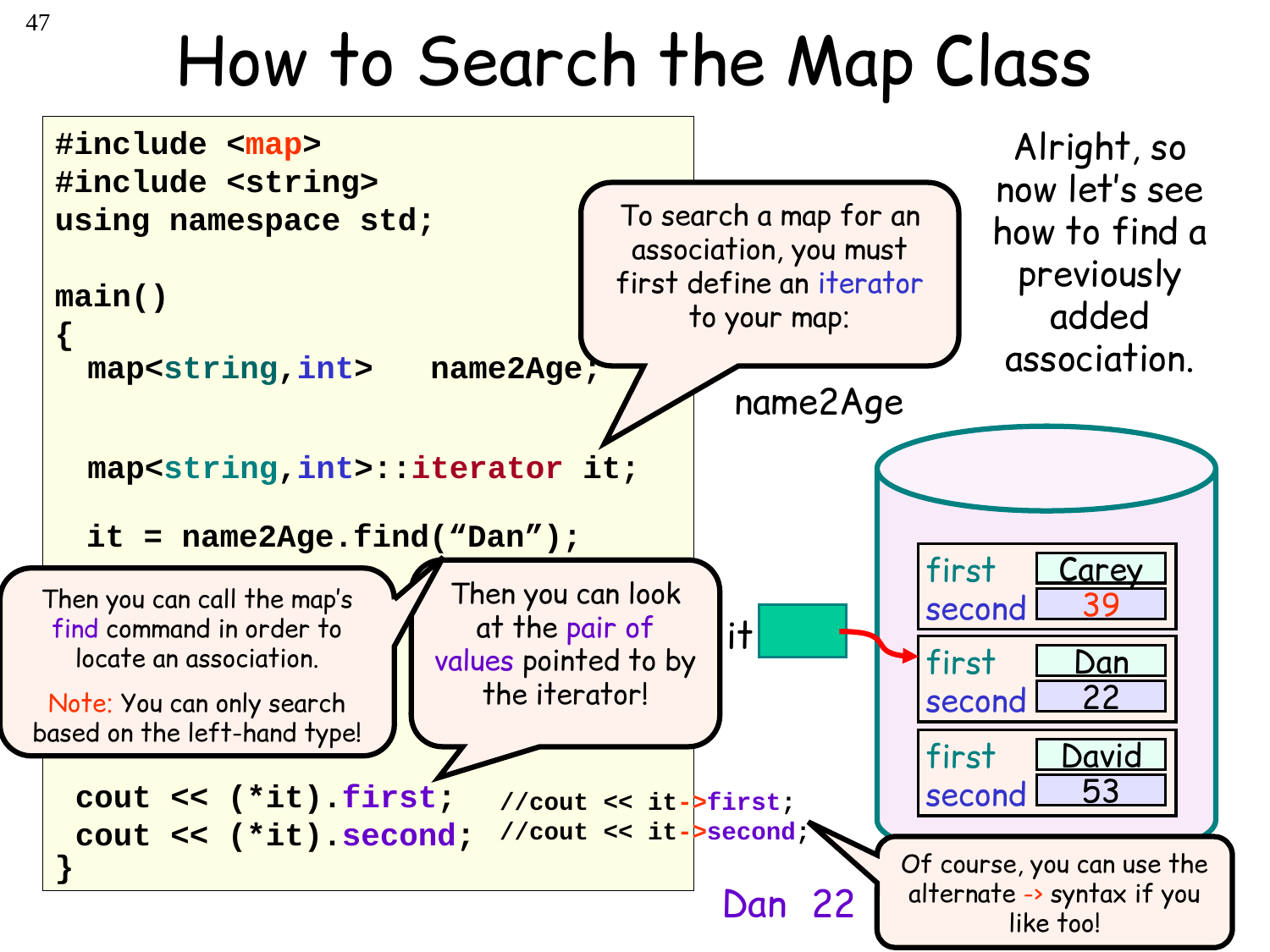

47
# How to Search the Map Class
#include <map>
#include <string>
using namespace std;

main()
{

}
Alright, so now let’s see how to find a previously added association.
To search a map for an association, you must first define an iterator to your map:
map<string,int>   name2Age;
name2Age

map<string,int>::iterator it;
it = name2Age.find(“Dan”);

first
second
Carey
39
Then you can look at the pair of values pointed to by the iterator!
Then you can call the map’s find command in order to locate an association.

Note: You can only search based on the left-hand type!

  it

first
second
Dan
22

first
second
David
53
cout << (*it).first;
cout << (*it).second;
//cout << it->first;
//cout << it->second;
Of course, you can use the alternate -> syntax if you like too!
Dan
22